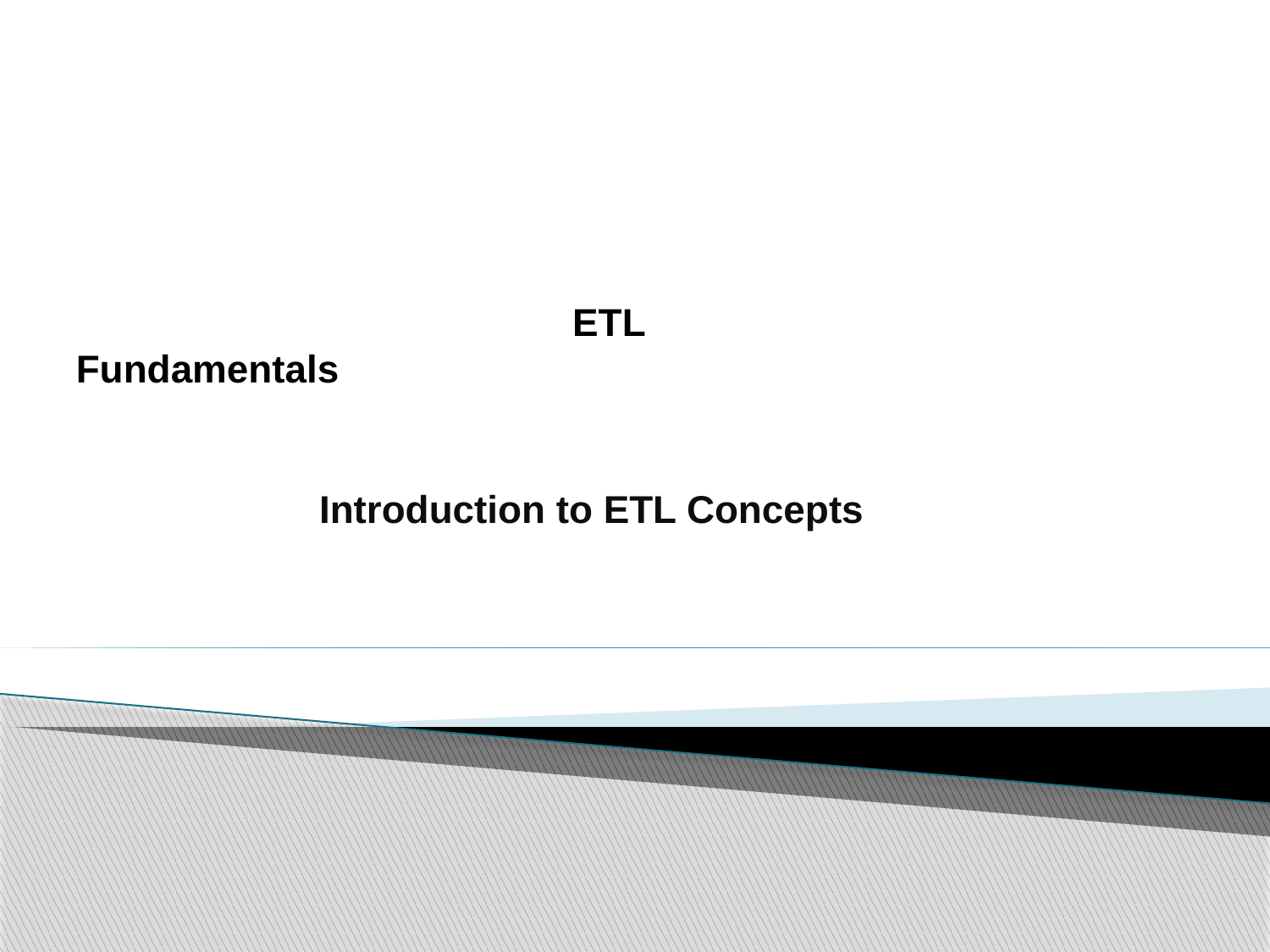

#
                                              ETL Fundamentals
Introduction to ETL Concepts